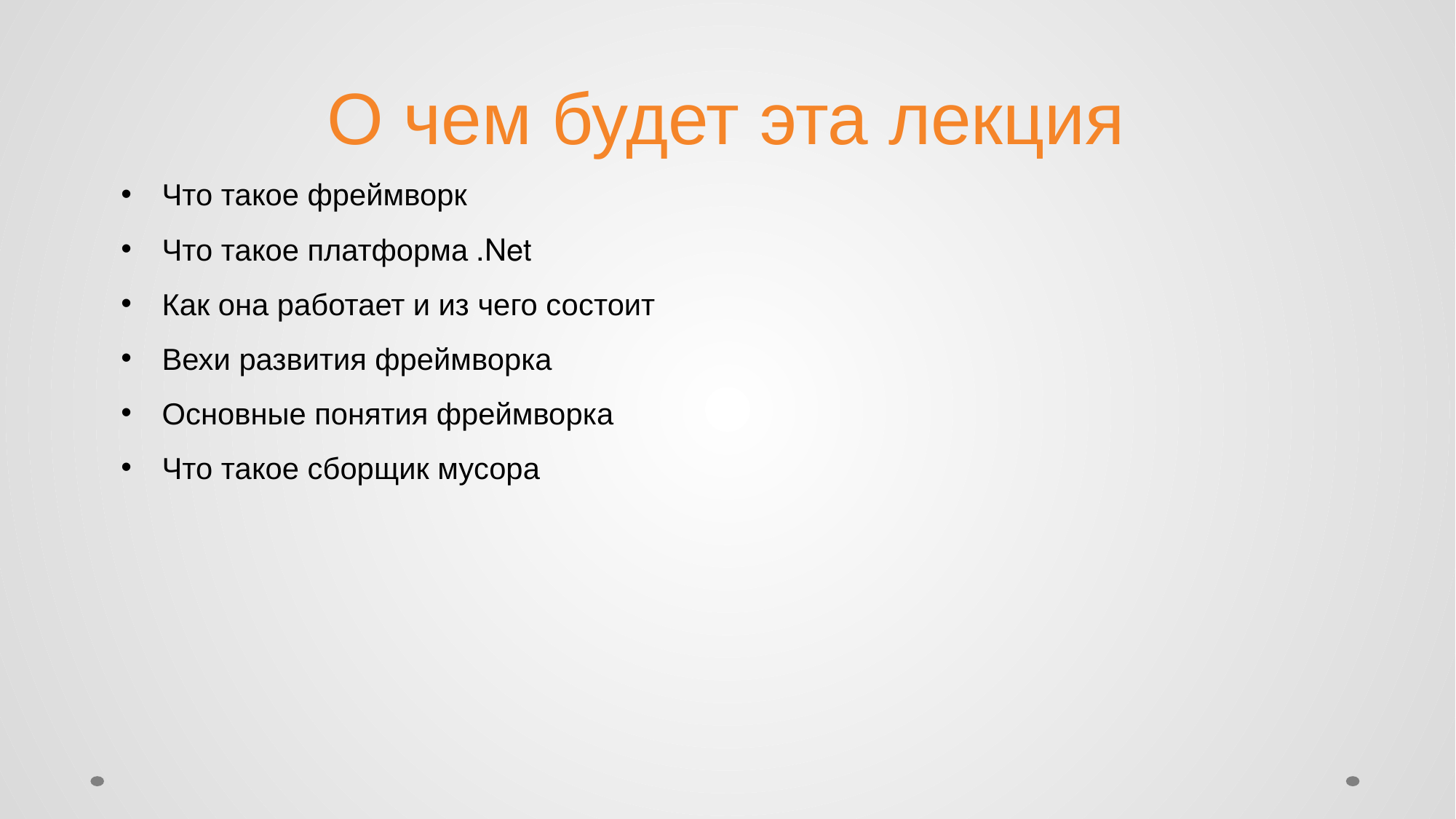

# О чем будет эта лекция
Что такое фреймворк
Что такое платформа .Net
Как она работает и из чего состоит
Вехи развития фреймворка
Основные понятия фреймворка
Что такое сборщик мусора